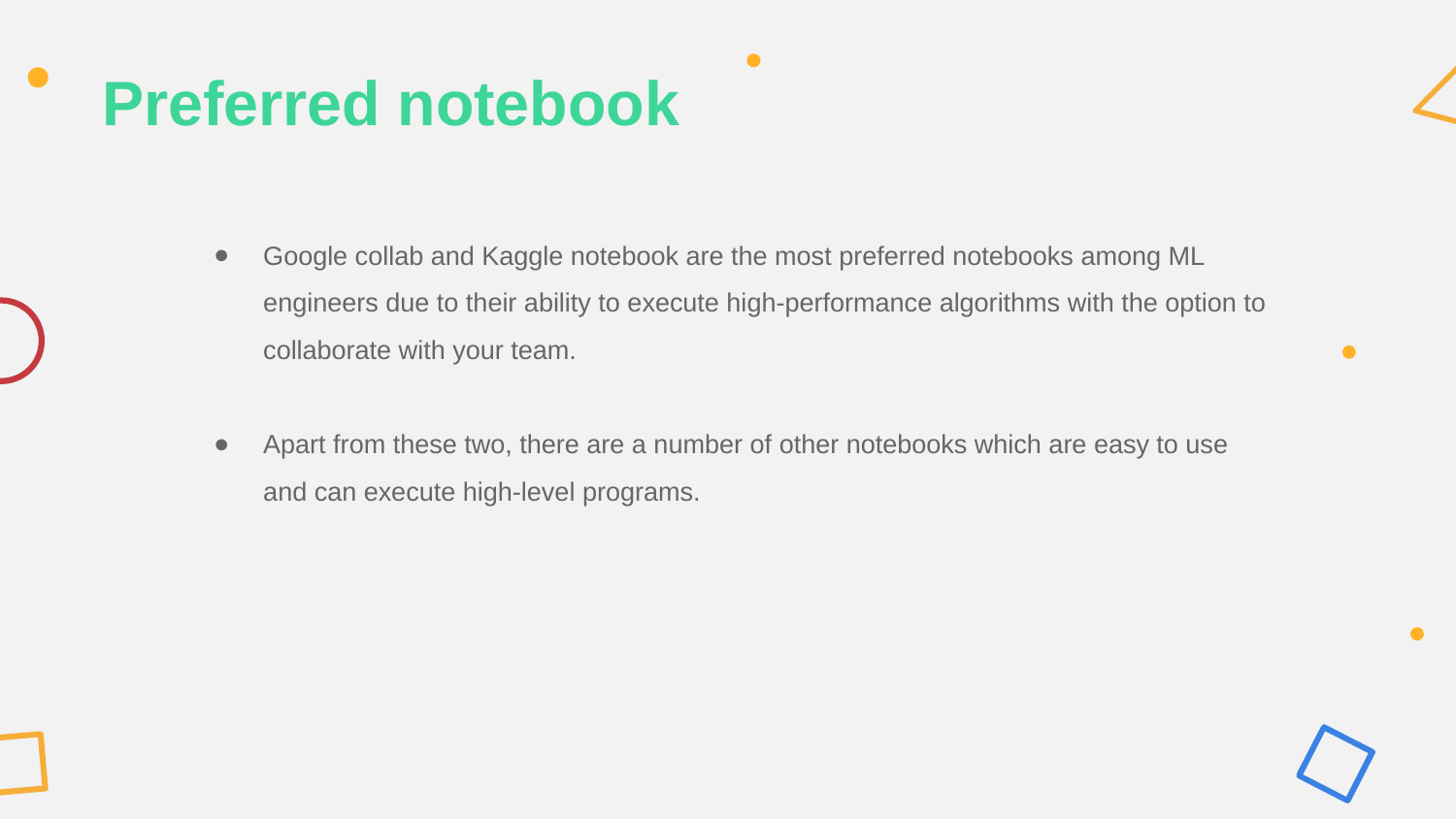

# Preferred notebook

Google collab and Kaggle notebook are the most preferred notebooks among ML engineers due to their ability to execute high-performance algorithms with the option to collaborate with your team.

Apart from these two, there are a number of other notebooks which are easy to use and can execute high-level programs.